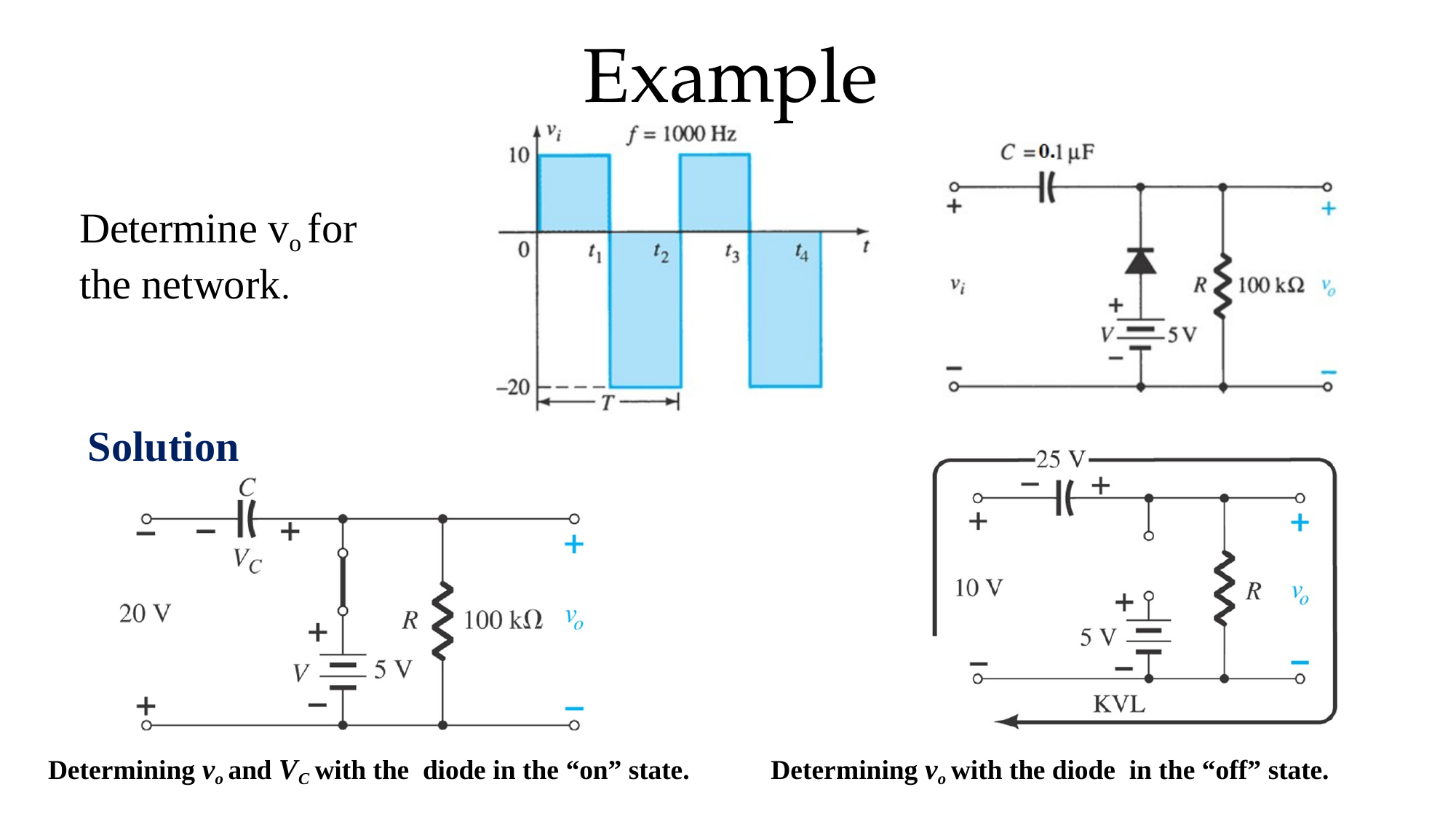

# Example

Determine vo for the network.
Solution

Determining vo and VC with the  diode in the “on” state.
Determining vo with the diode  in the “off” state.